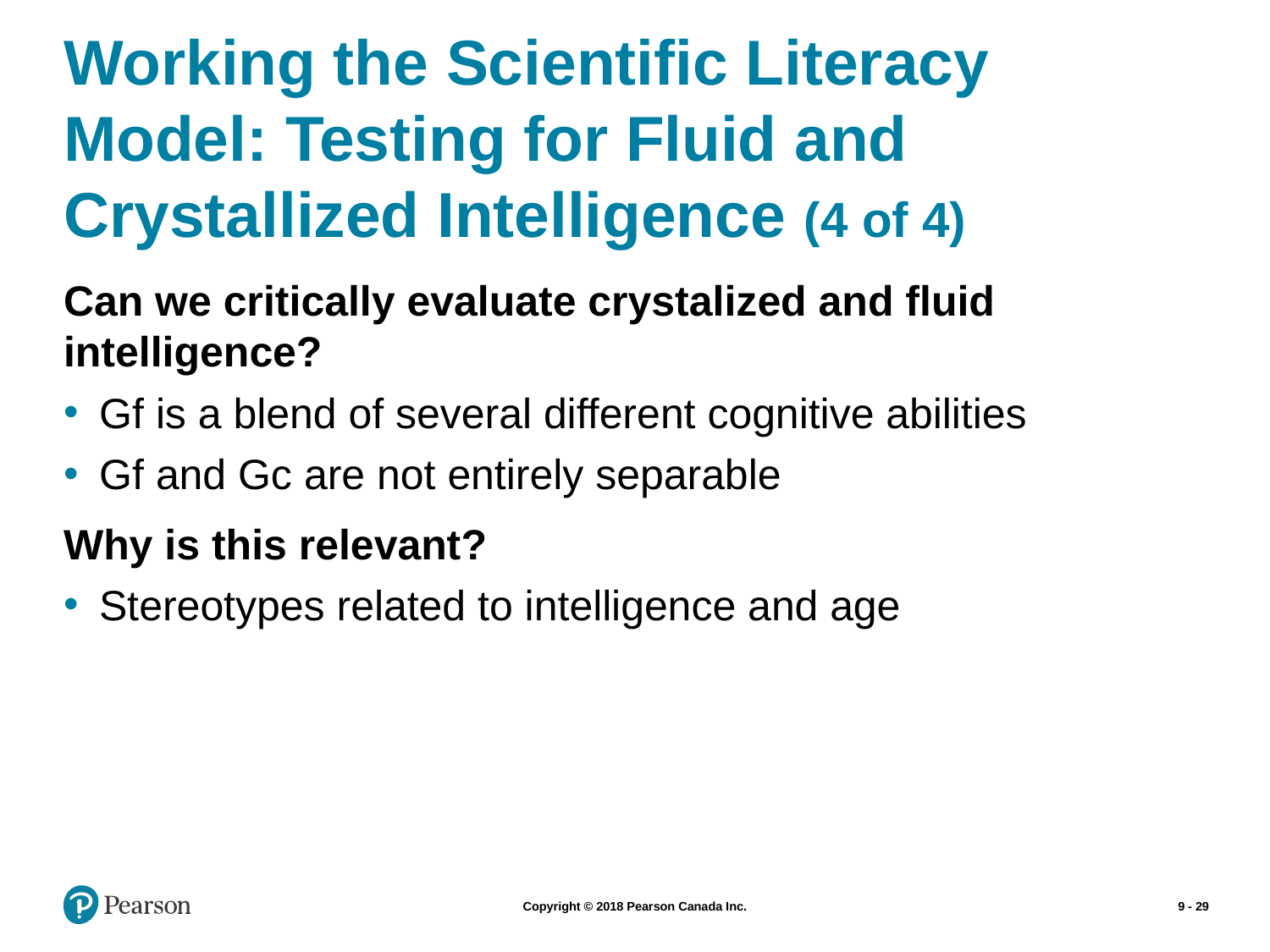

# Working the Scientific Literacy Model: Testing for Fluid and Crystallized Intelligence (4 of 4)
Can we critically evaluate crystalized and fluid intelligence?
Gf is a blend of several different cognitive abilities
Gf and Gc are not entirely separable
Why is this relevant?
Stereotypes related to intelligence and age